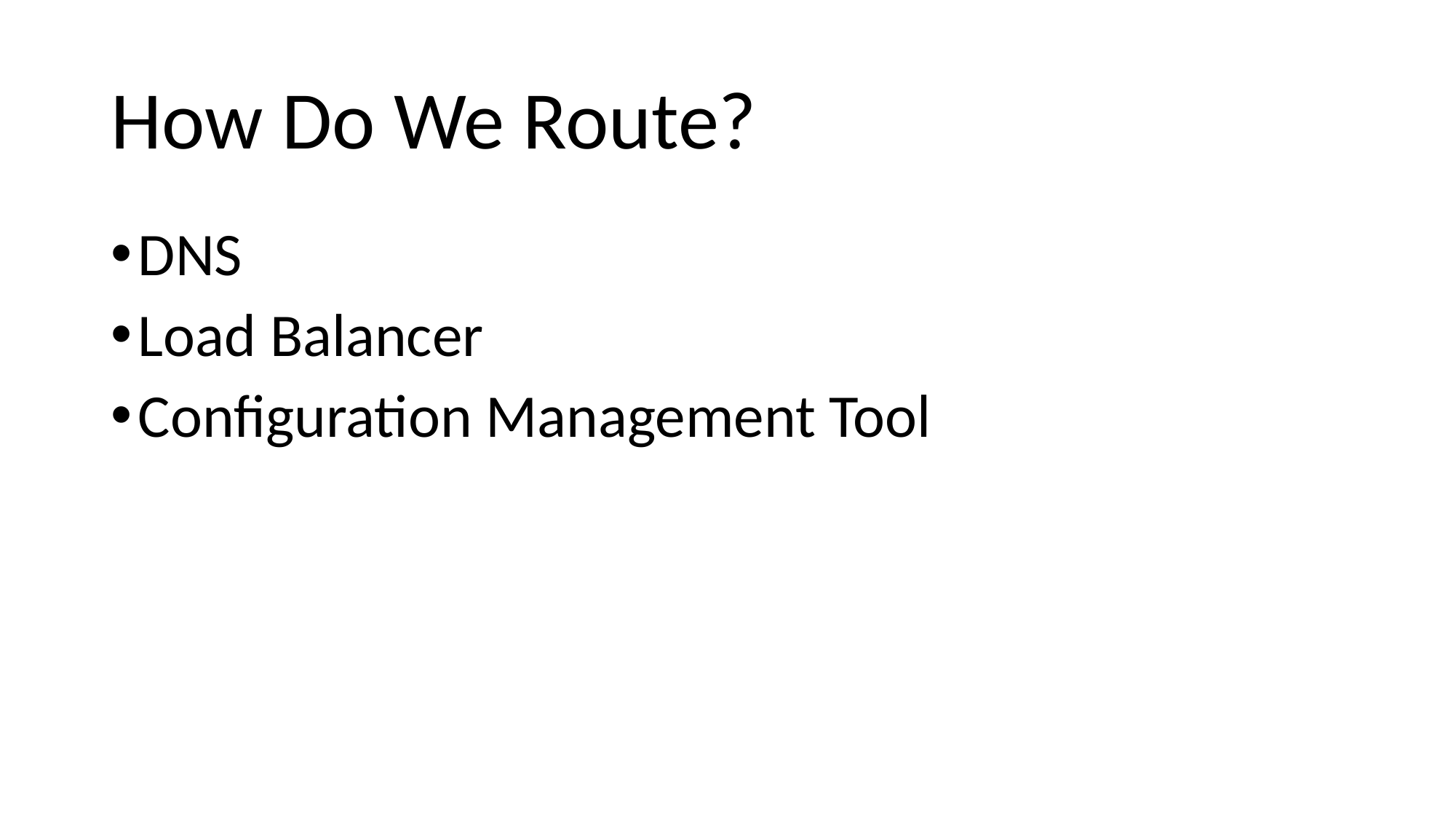

# How Do We Route?
DNS
Load Balancer
Configuration Management Tool